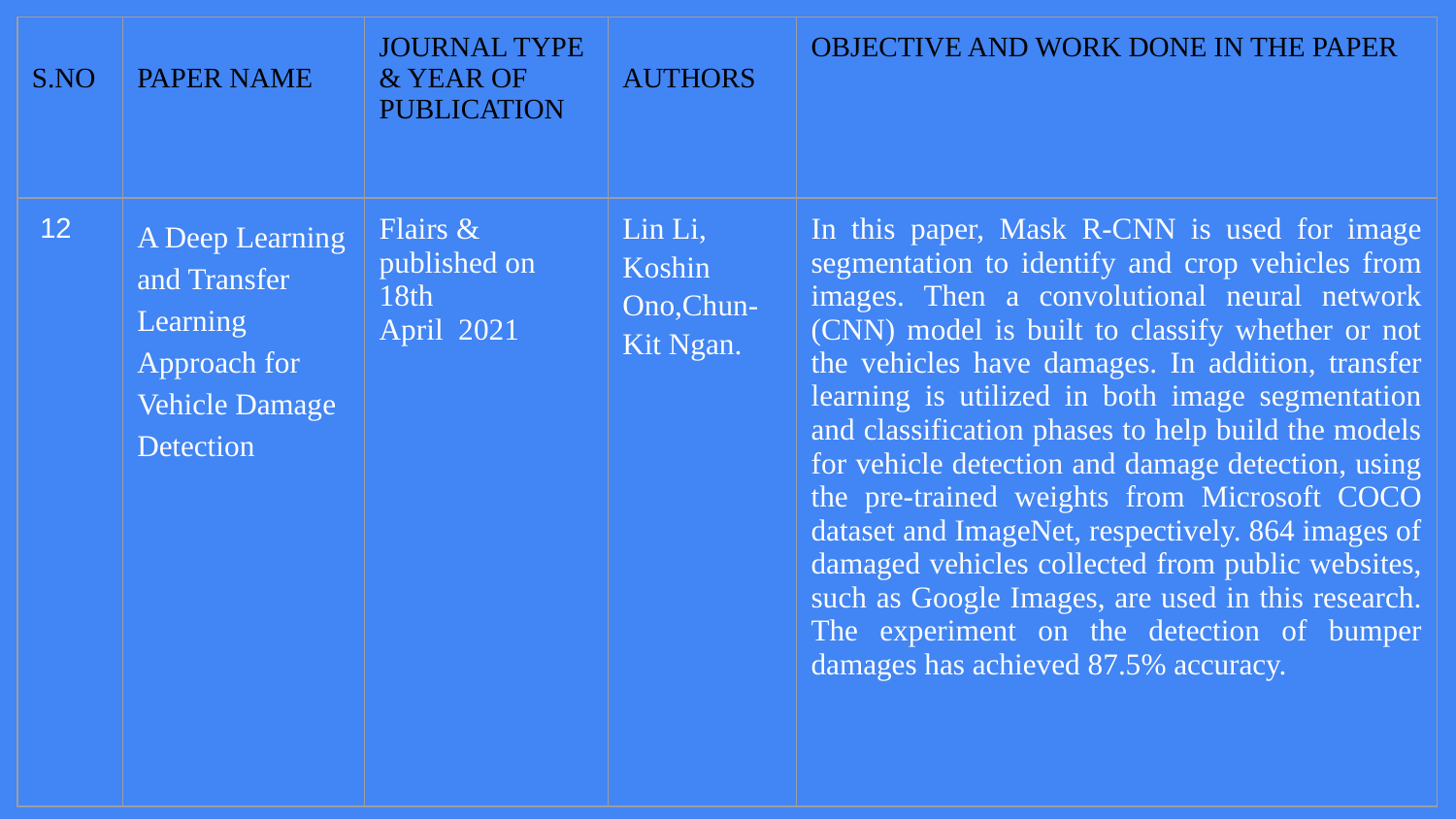

| S.NO | PAPER NAME | JOURNAL TYPE & YEAR OF PUBLICATION | AUTHORS | OBJECTIVE AND WORK DONE IN THE PAPER |
| --- | --- | --- | --- | --- |
| 12 | A Deep Learning and Transfer Learning Approach for Vehicle Damage Detection | Flairs & published on 18th April 2021 | Lin Li, Koshin Ono,Chun-Kit Ngan. | In this paper, Mask R-CNN is used for image segmentation to identify and crop vehicles from images. Then a convolutional neural network (CNN) model is built to classify whether or not the vehicles have damages. In addition, transfer learning is utilized in both image segmentation and classification phases to help build the models for vehicle detection and damage detection, using the pre-trained weights from Microsoft COCO dataset and ImageNet, respectively. 864 images of damaged vehicles collected from public websites, such as Google Images, are used in this research. The experiment on the detection of bumper damages has achieved 87.5% accuracy. |